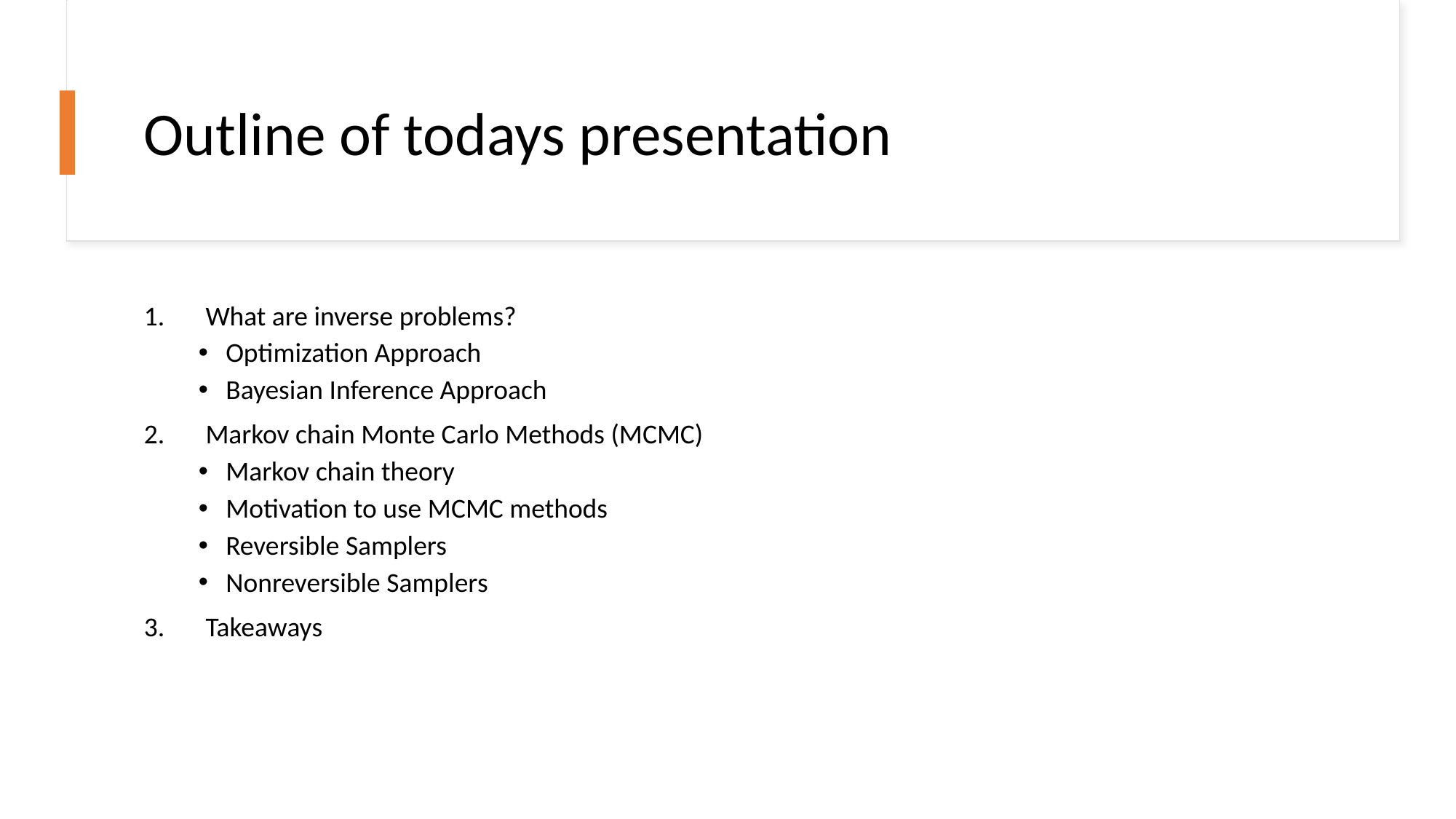

# Outline of todays presentation

What are inverse problems?
Optimization Approach
Bayesian Inference Approach
Markov chain Monte Carlo Methods (MCMC)
Markov chain theory
Motivation to use MCMC methods
Reversible Samplers
Nonreversible Samplers
Takeaways